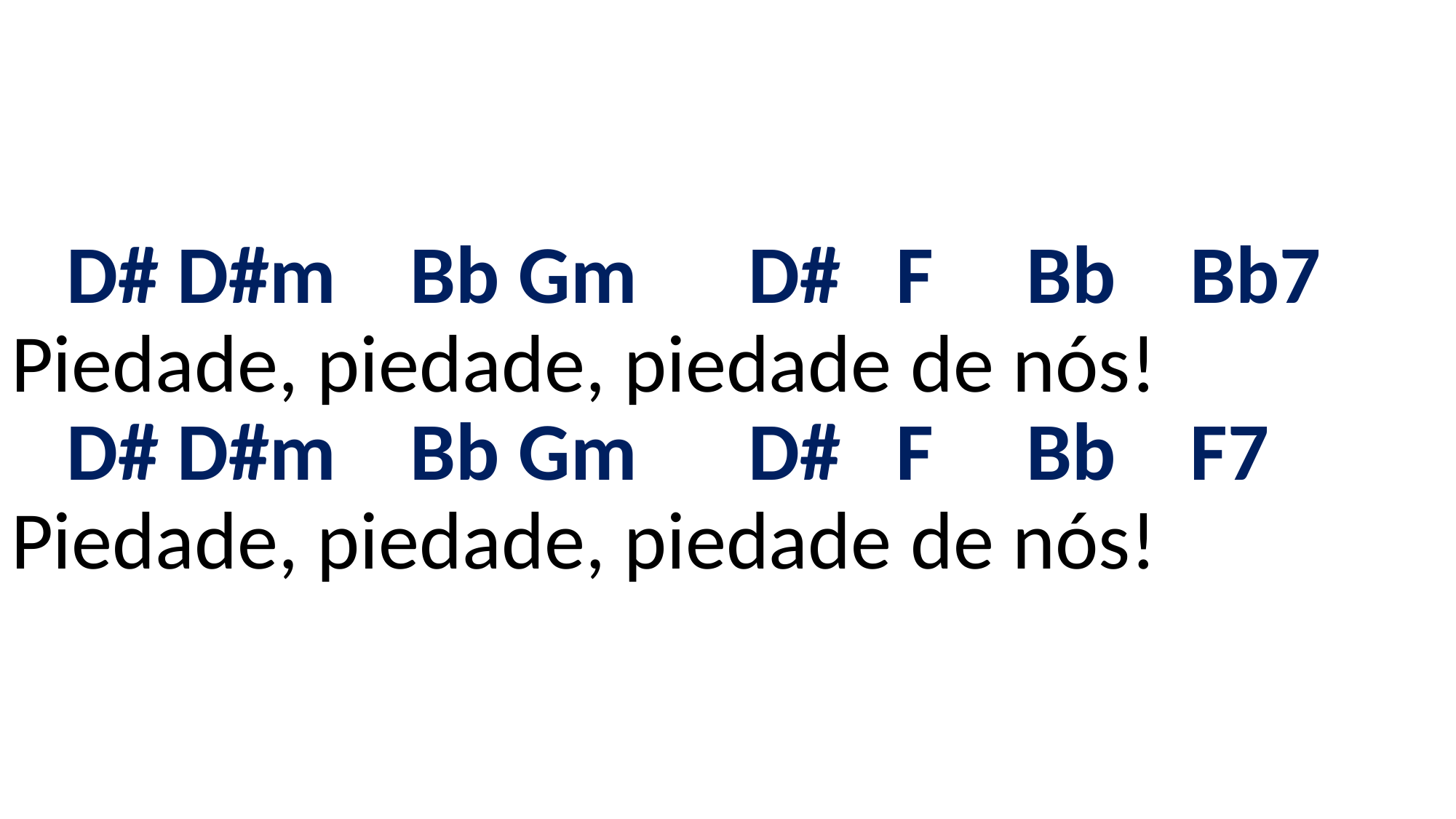

# D# D#m    Bb Gm      D#   F     Bb    Bb7 Piedade, piedade, piedade de nós! D# D#m    Bb Gm      D#   F     Bb    F7 Piedade, piedade, piedade de nós!